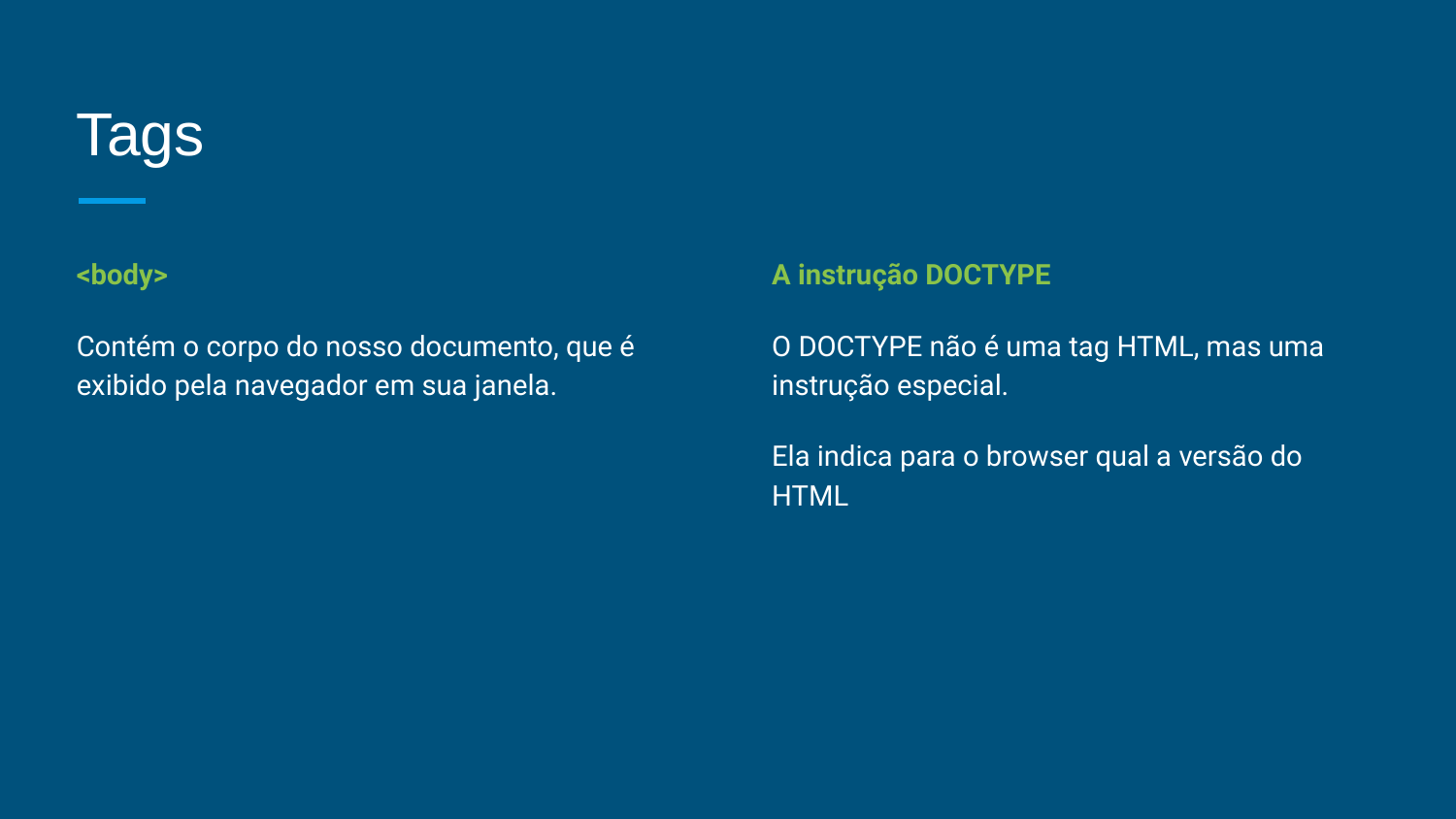

# Tags
<body>
Contém o corpo do nosso documento, que é exibido pela navegador em sua janela.
A instrução DOCTYPE
O DOCTYPE não é uma tag HTML, mas uma instrução especial.
Ela indica para o browser qual a versão do HTML